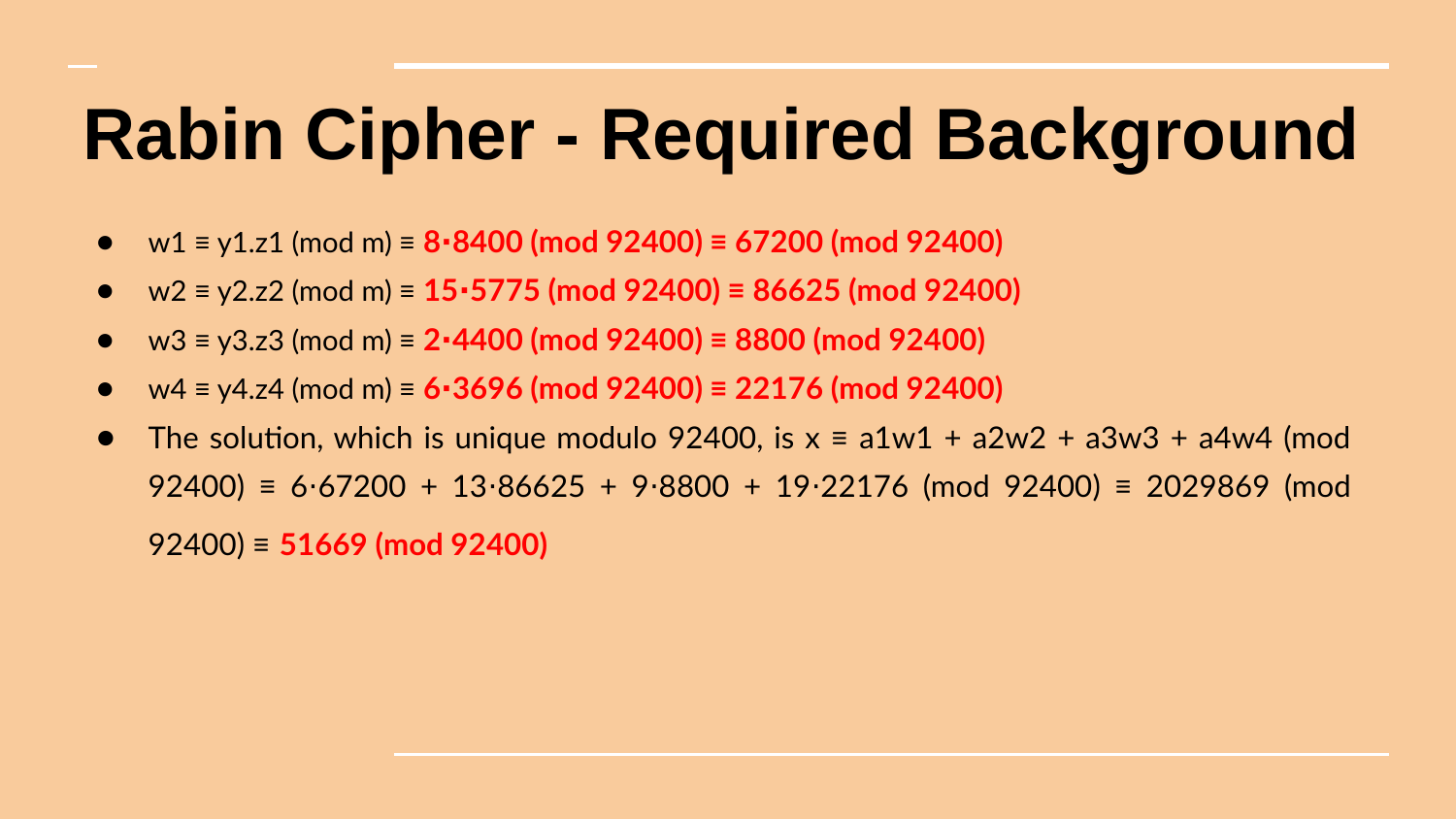

# Rabin Cipher - Required Background
w1 ≡ y1.z1 (mod m) ≡ 8⋅8400 (mod 92400) ≡ 67200 (mod 92400)
w2 ≡ y2.z2 (mod m) ≡ 15⋅5775 (mod 92400) ≡ 86625 (mod 92400)
w3 ≡ y3.z3 (mod m) ≡ 2⋅4400 (mod 92400) ≡ 8800 (mod 92400)
w4 ≡ y4.z4 (mod m) ≡ 6⋅3696 (mod 92400) ≡ 22176 (mod 92400)
The solution, which is unique modulo 92400, is x ≡ a1w1 + a2w2 + a3w3 + a4w4 (mod 92400) ≡ 6⋅67200 + 13⋅86625 + 9⋅8800 + 19⋅22176 (mod 92400) ≡ 2029869 (mod 92400) ≡ 51669 (mod 92400)